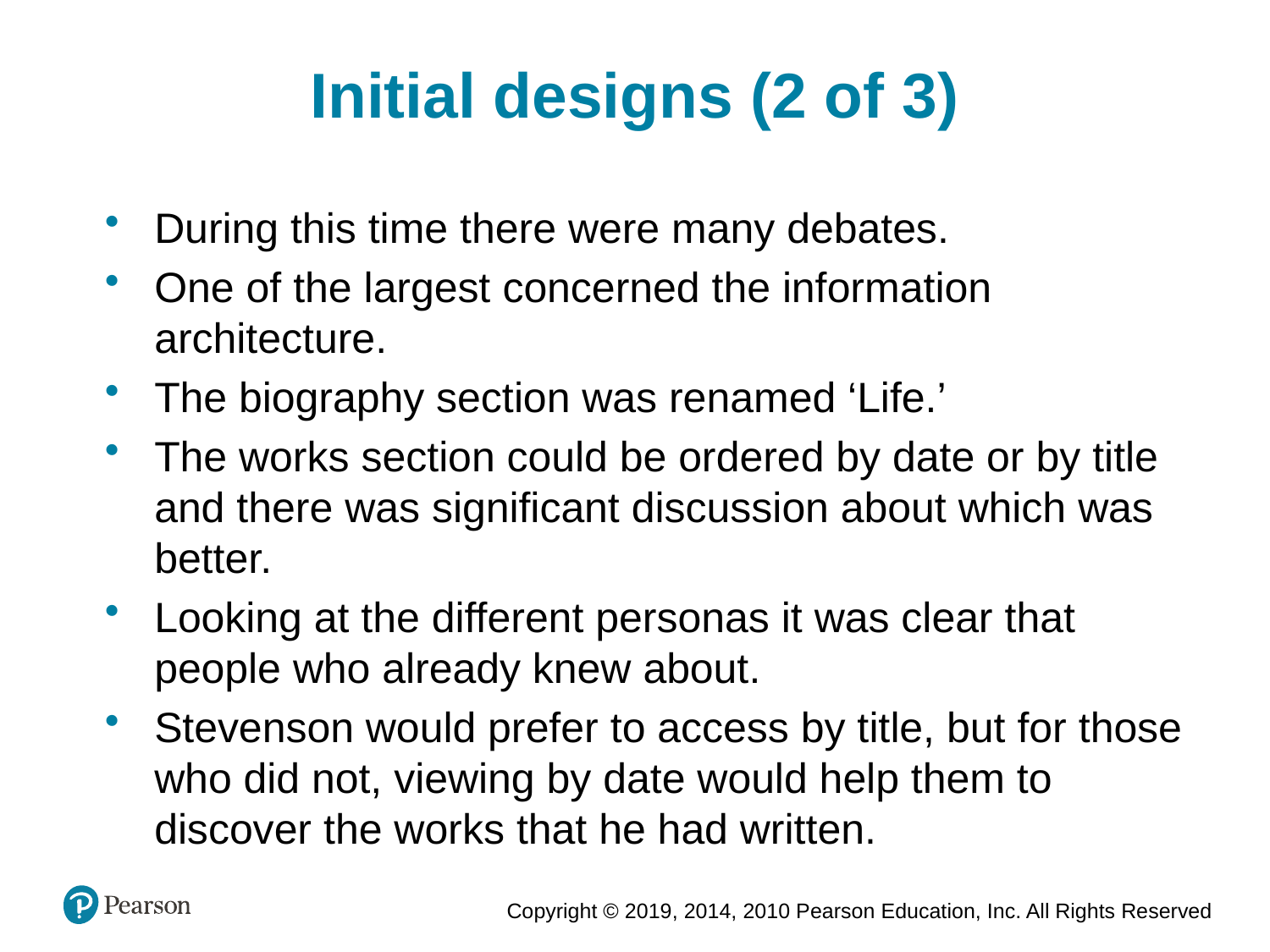

Initial designs (2 of 3)
During this time there were many debates.
One of the largest concerned the information architecture.
The biography section was renamed ‘Life.’
The works section could be ordered by date or by title and there was significant discussion about which was better.
Looking at the different personas it was clear that people who already knew about.
Stevenson would prefer to access by title, but for those who did not, viewing by date would help them to discover the works that he had written.